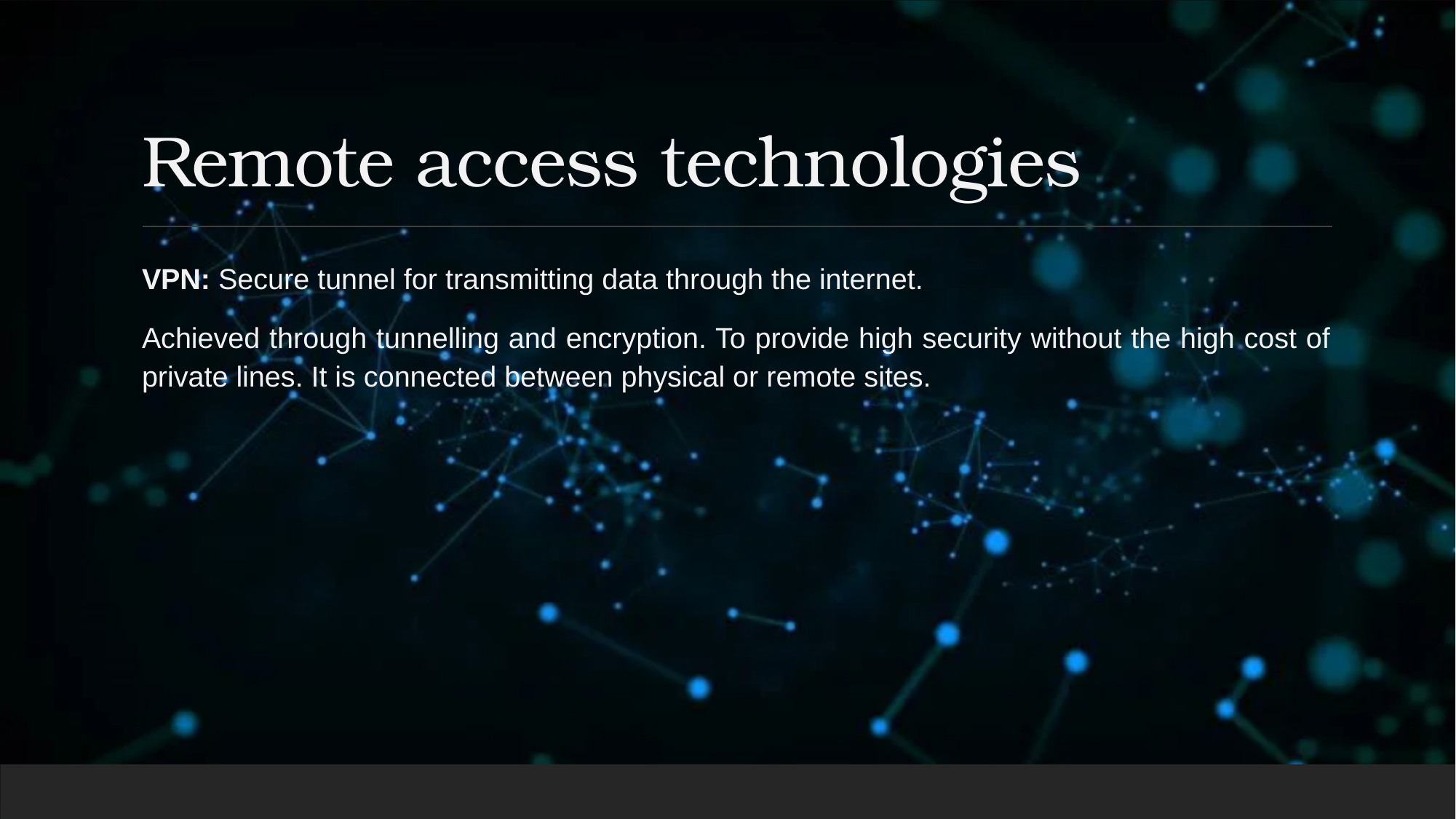

# Remote access technologies
VPN: Secure tunnel for transmitting data through the internet.
Achieved through tunnelling and encryption. To provide high security without the high cost of private lines. It is connected between physical or remote sites.